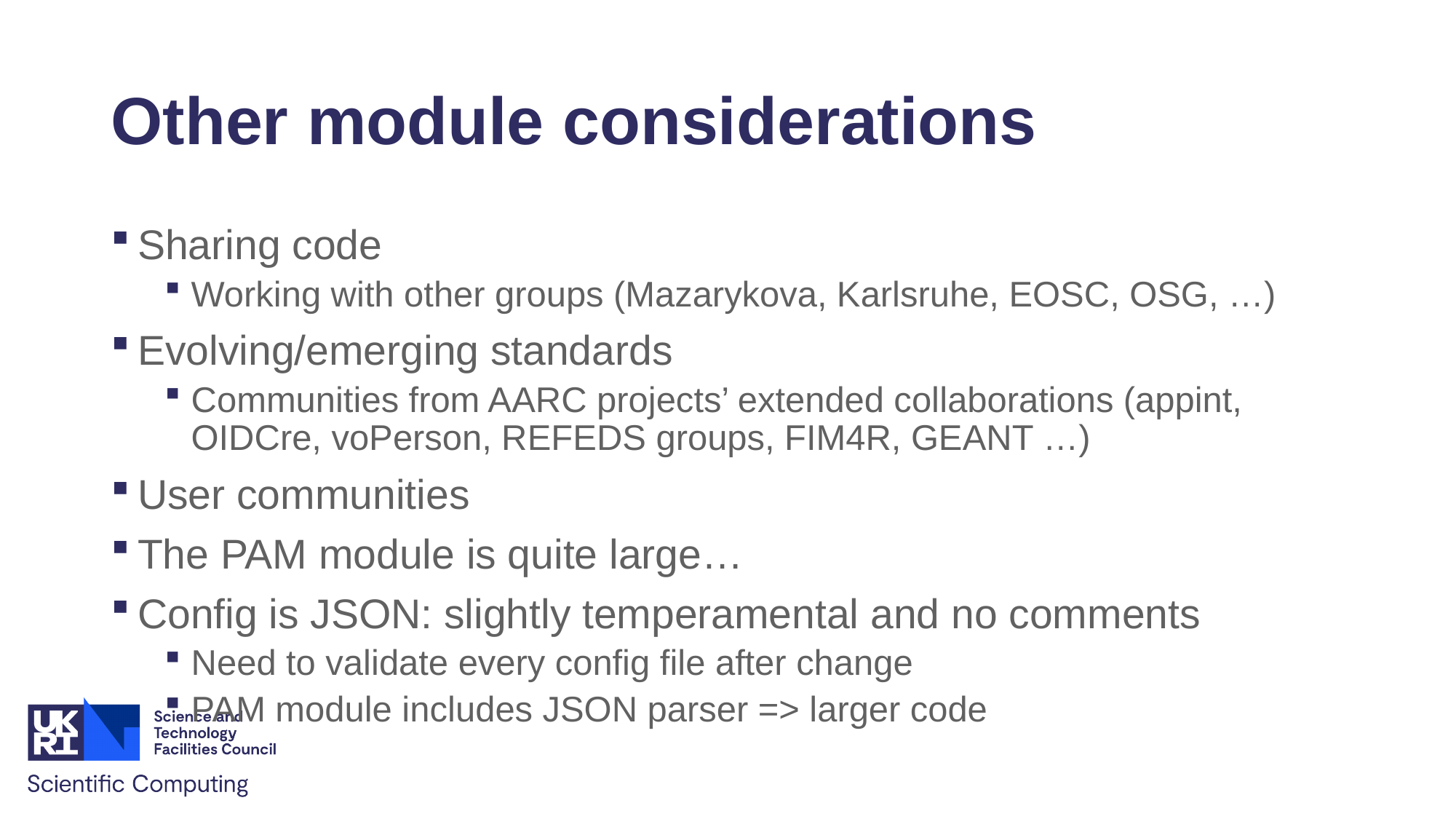

# Other module considerations
Sharing code
Working with other groups (Mazarykova, Karlsruhe, EOSC, OSG, …)
Evolving/emerging standards
Communities from AARC projects’ extended collaborations (appint, OIDCre, voPerson, REFEDS groups, FIM4R, GEANT …)
User communities
The PAM module is quite large…
Config is JSON: slightly temperamental and no comments
Need to validate every config file after change
PAM module includes JSON parser => larger code